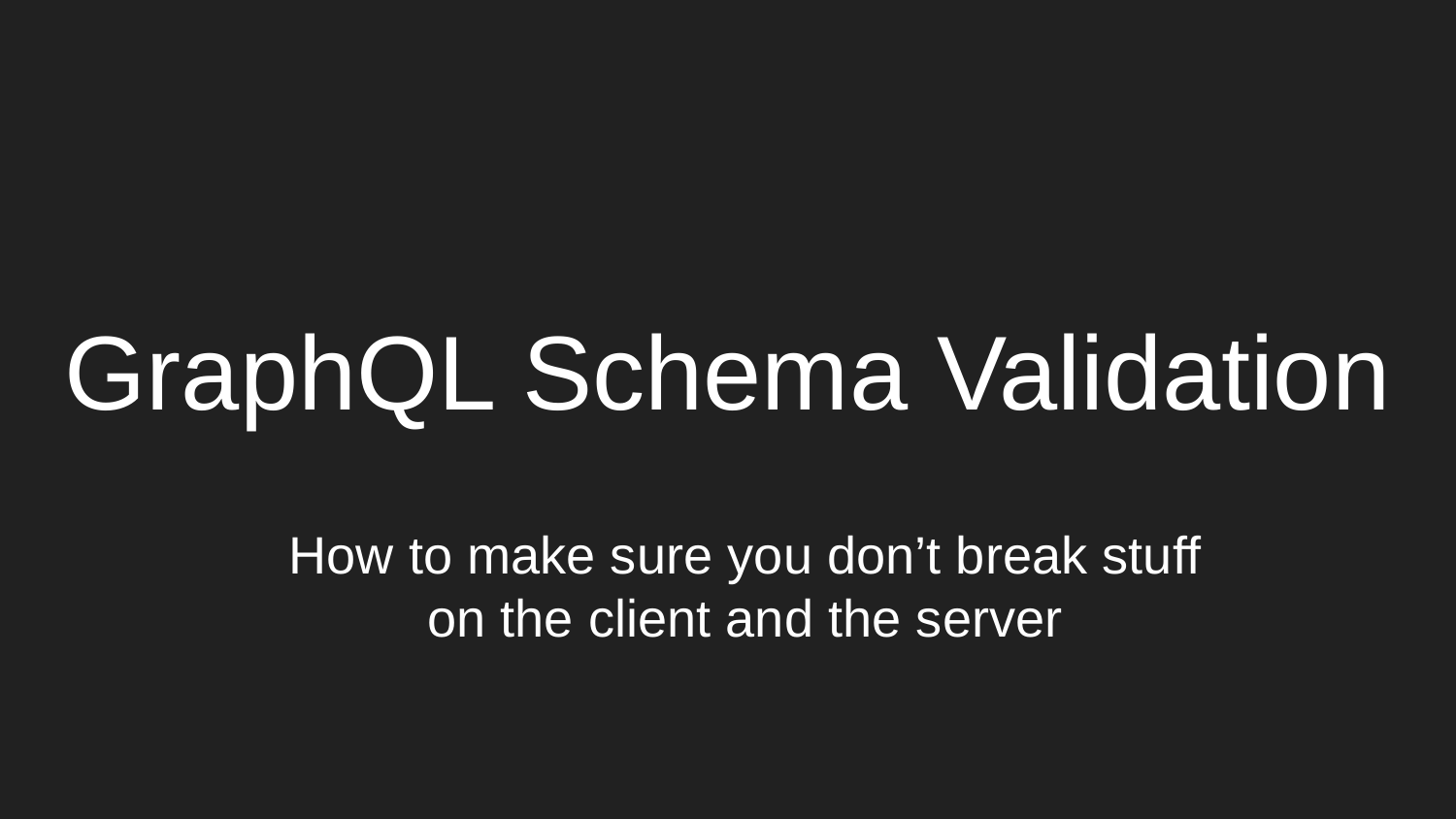

# GraphQL Schema Validation
How to make sure you don’t break stuff on the client and the server